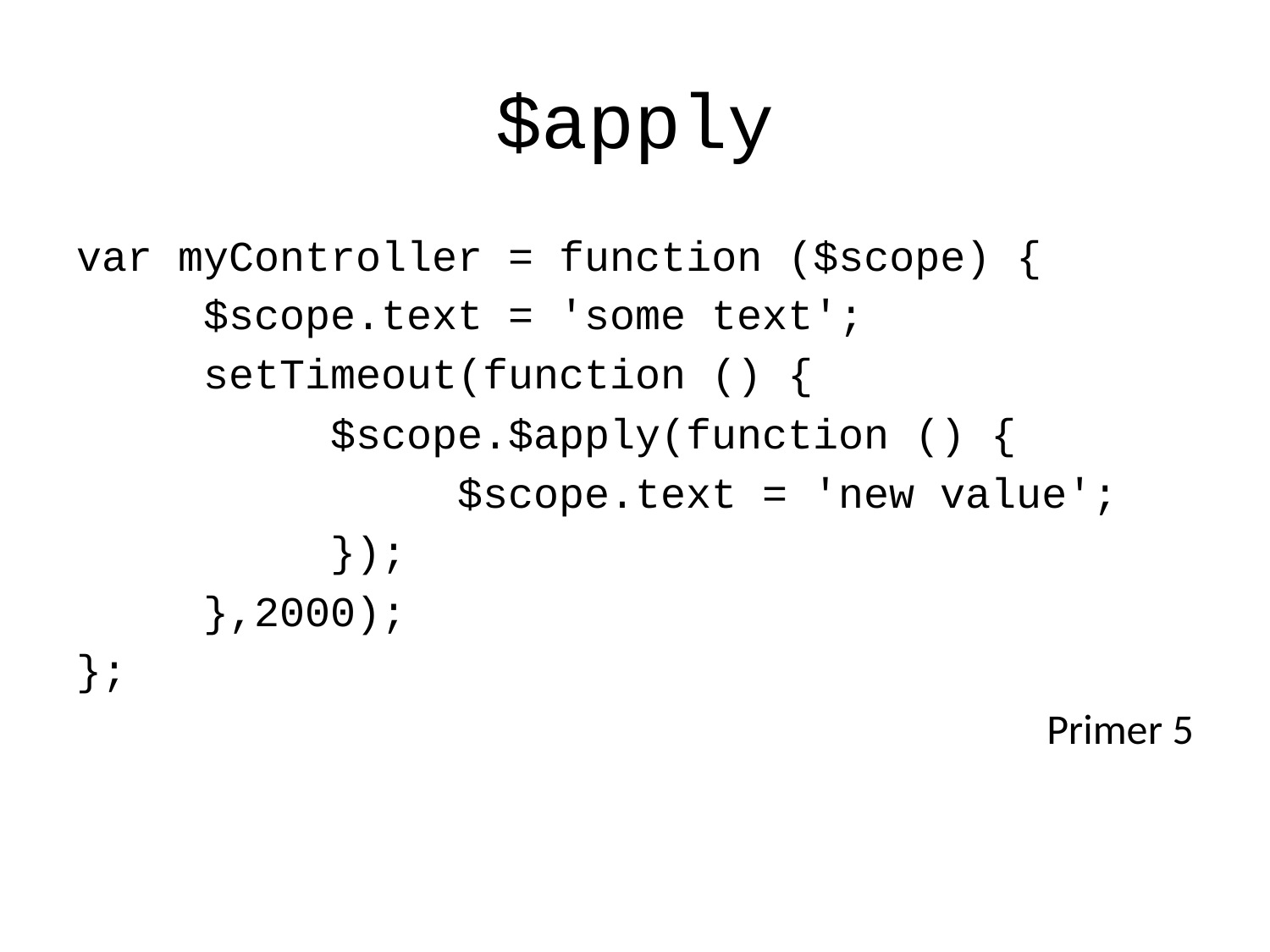

# $apply
var myController = function ($scope) {
	$scope.text = 'some text';
	setTimeout(function () {
		$scope.$apply(function () {
			$scope.text = 'new value';
		});
	},2000);
};
Primer 5